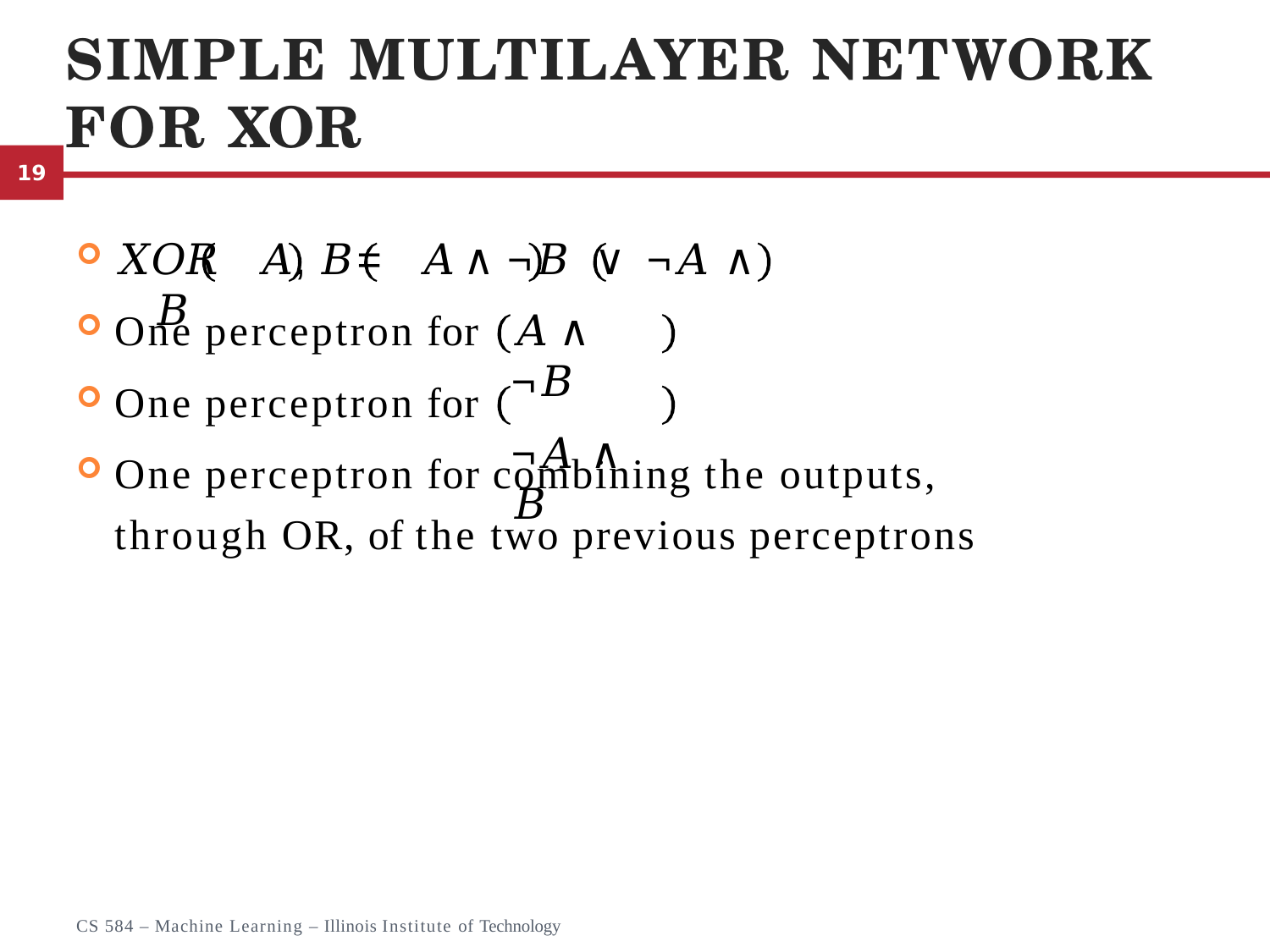

# Simple Multilayer Network for XOR
𝑋𝑂𝑅	𝐴, 𝐵	=	𝐴	∧	¬𝐵	∨	¬𝐴	∧	𝐵

One perceptron for
One perceptron for
𝐴	∧	¬𝐵
¬𝐴	∧	𝐵

One perceptron for combining the outputs, through OR, of the two previous perceptrons
8
CS 584 – Machine Learning – Illinois Institute of Technology